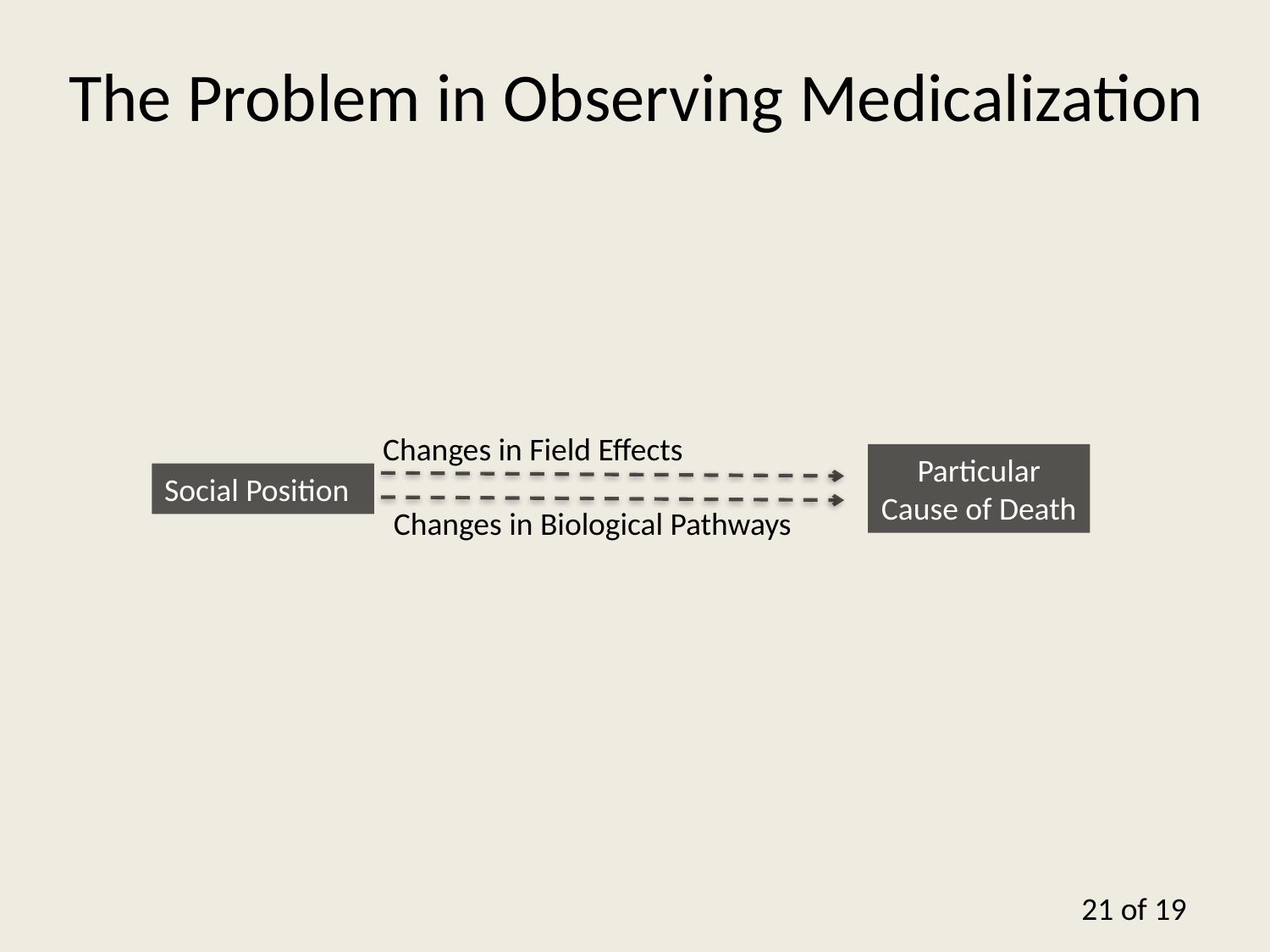

# The Problem in Observing Medicalization
Changes in Field Effects
Particular Cause of Death
Social Position
Changes in Biological Pathways
21 of 19